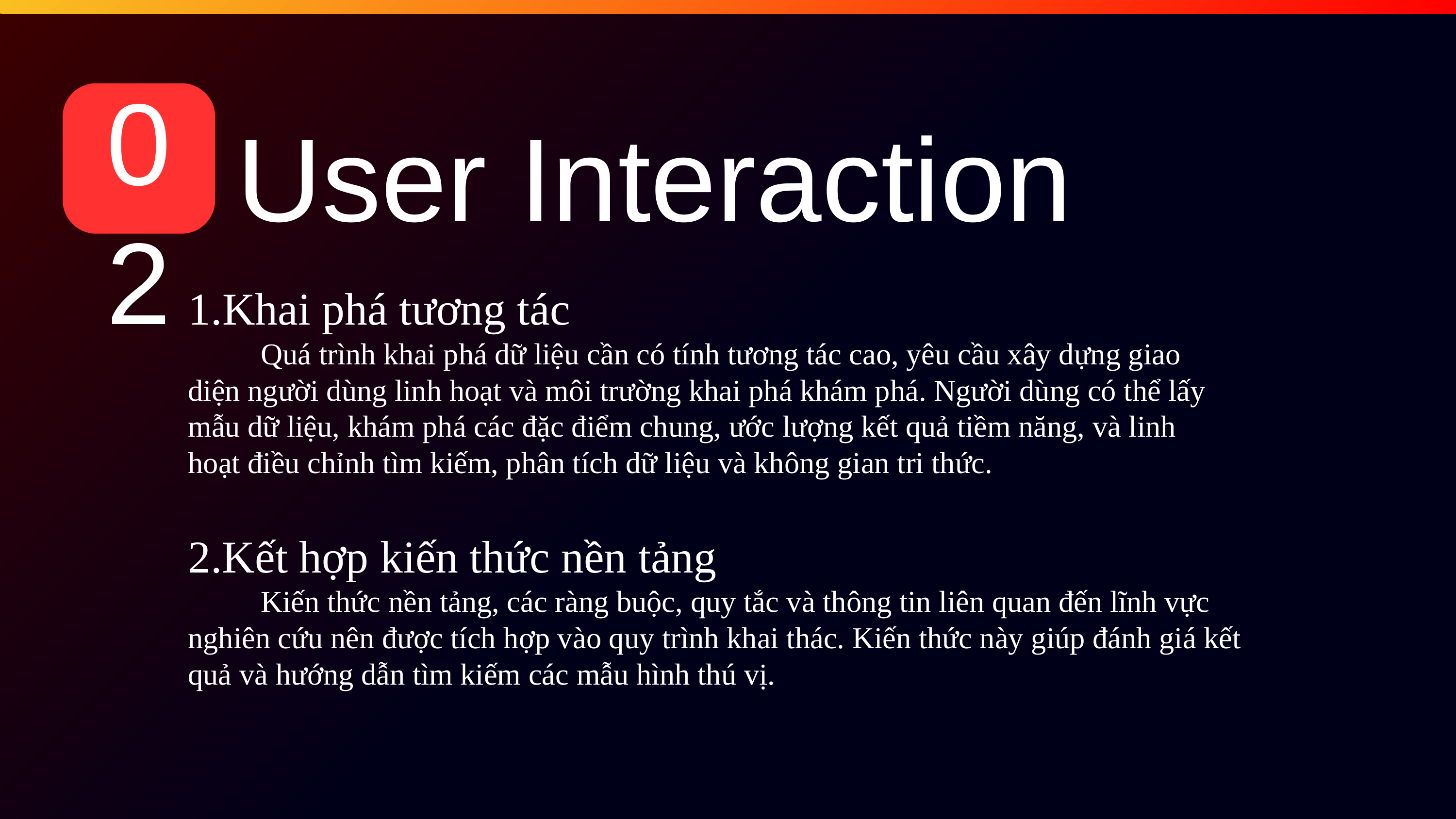

02

User Interaction
1.Khai phá tương tác
	Quá trình khai phá dữ liệu cần có tính tương tác cao, yêu cầu xây dựng giao diện người dùng linh hoạt và môi trường khai phá khám phá. Người dùng có thể lấy mẫu dữ liệu, khám phá các đặc điểm chung, ước lượng kết quả tiềm năng, và linh hoạt điều chỉnh tìm kiếm, phân tích dữ liệu và không gian tri thức.
2.Kết hợp kiến thức nền tảng
	Kiến thức nền tảng, các ràng buộc, quy tắc và thông tin liên quan đến lĩnh vực nghiên cứu nên được tích hợp vào quy trình khai thác. Kiến thức này giúp đánh giá kết quả và hướng dẫn tìm kiếm các mẫu hình thú vị.